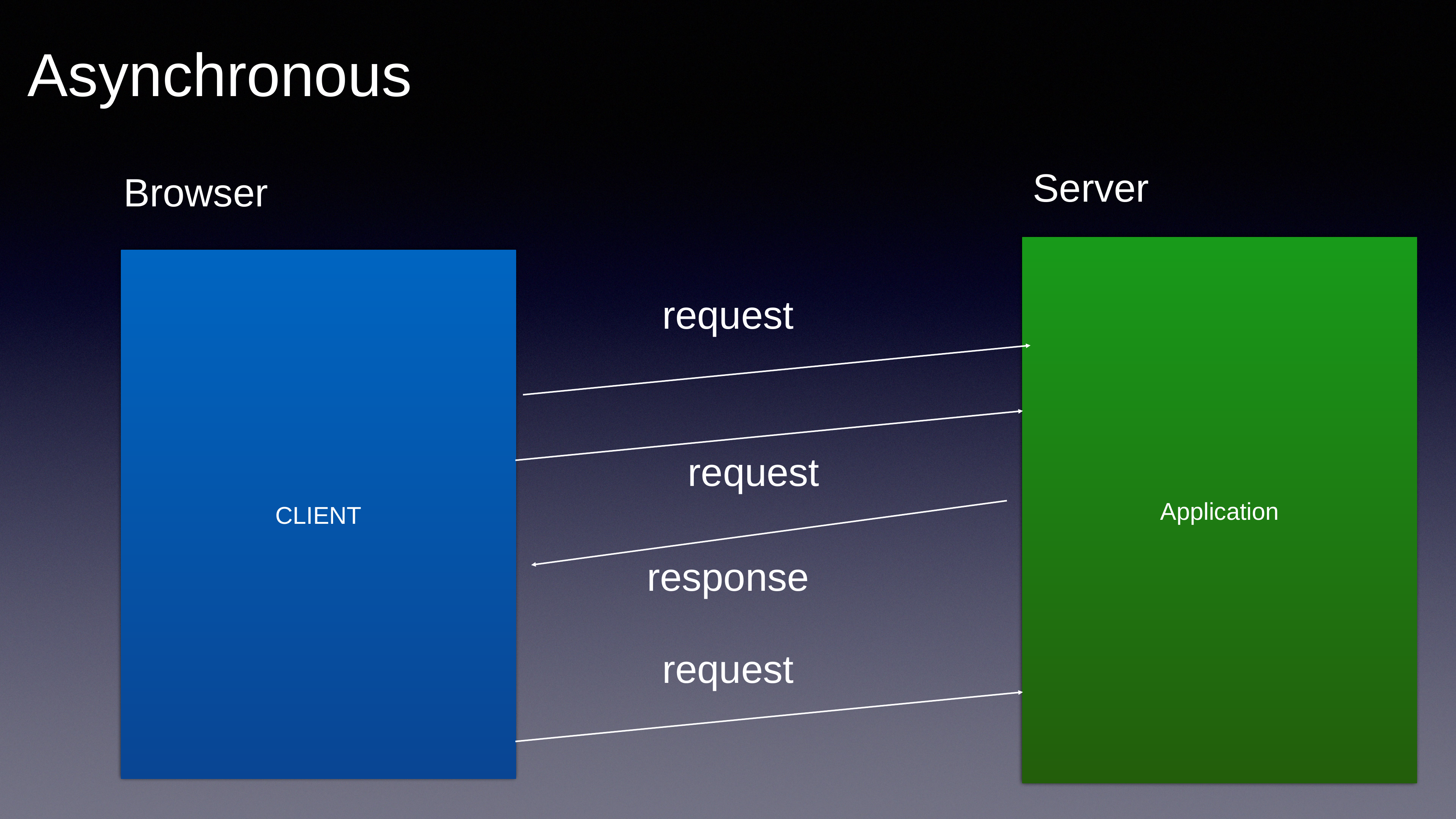

Asynchronous
Server
Browser
Application
CLIENT
request

request

response
request